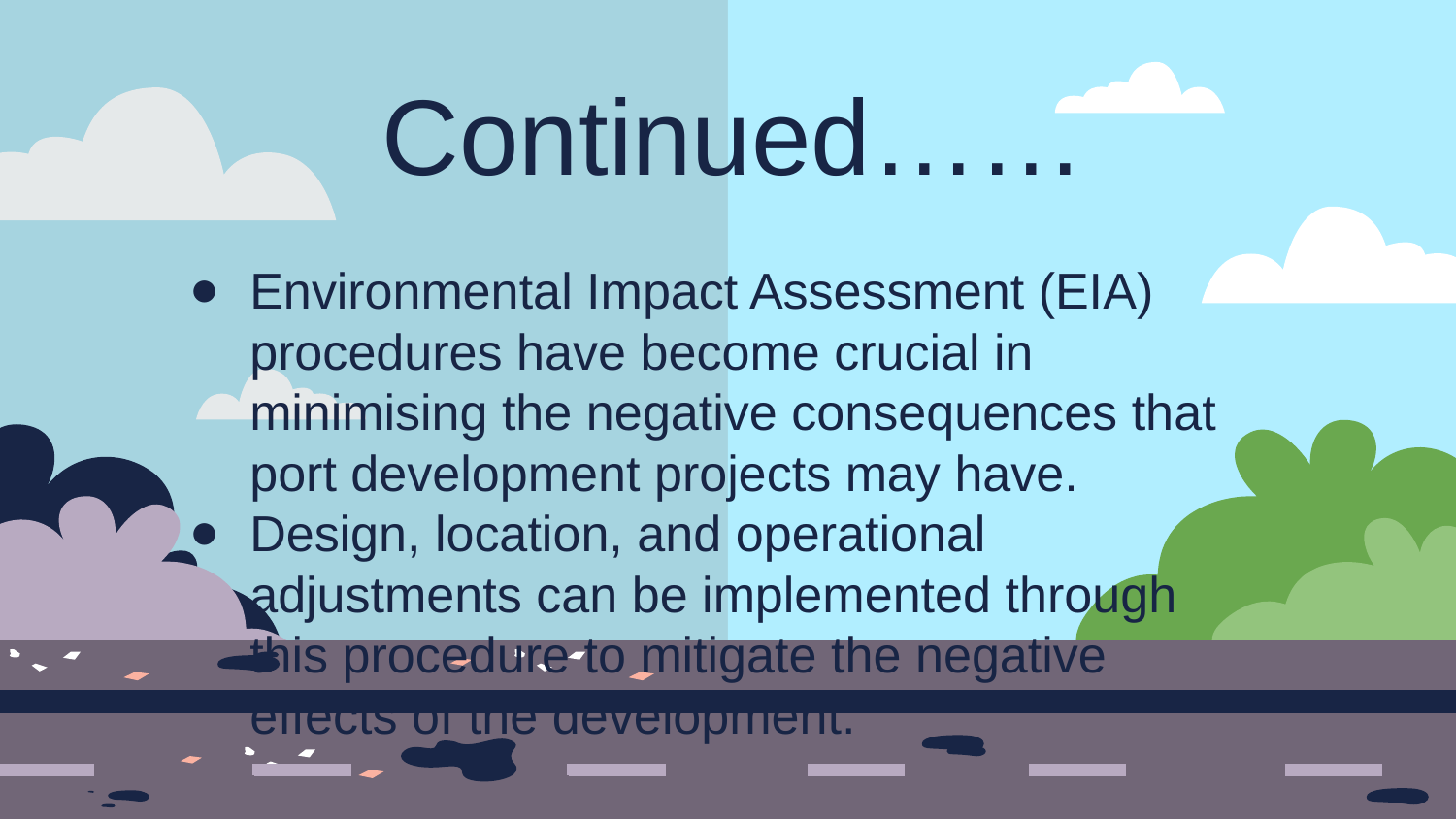

# Continued……
Environmental Impact Assessment (EIA) procedures have become crucial in minimising the negative consequences that port development projects may have.
Design, location, and operational adjustments can be implemented through this procedure to mitigate the negative effects of the development.